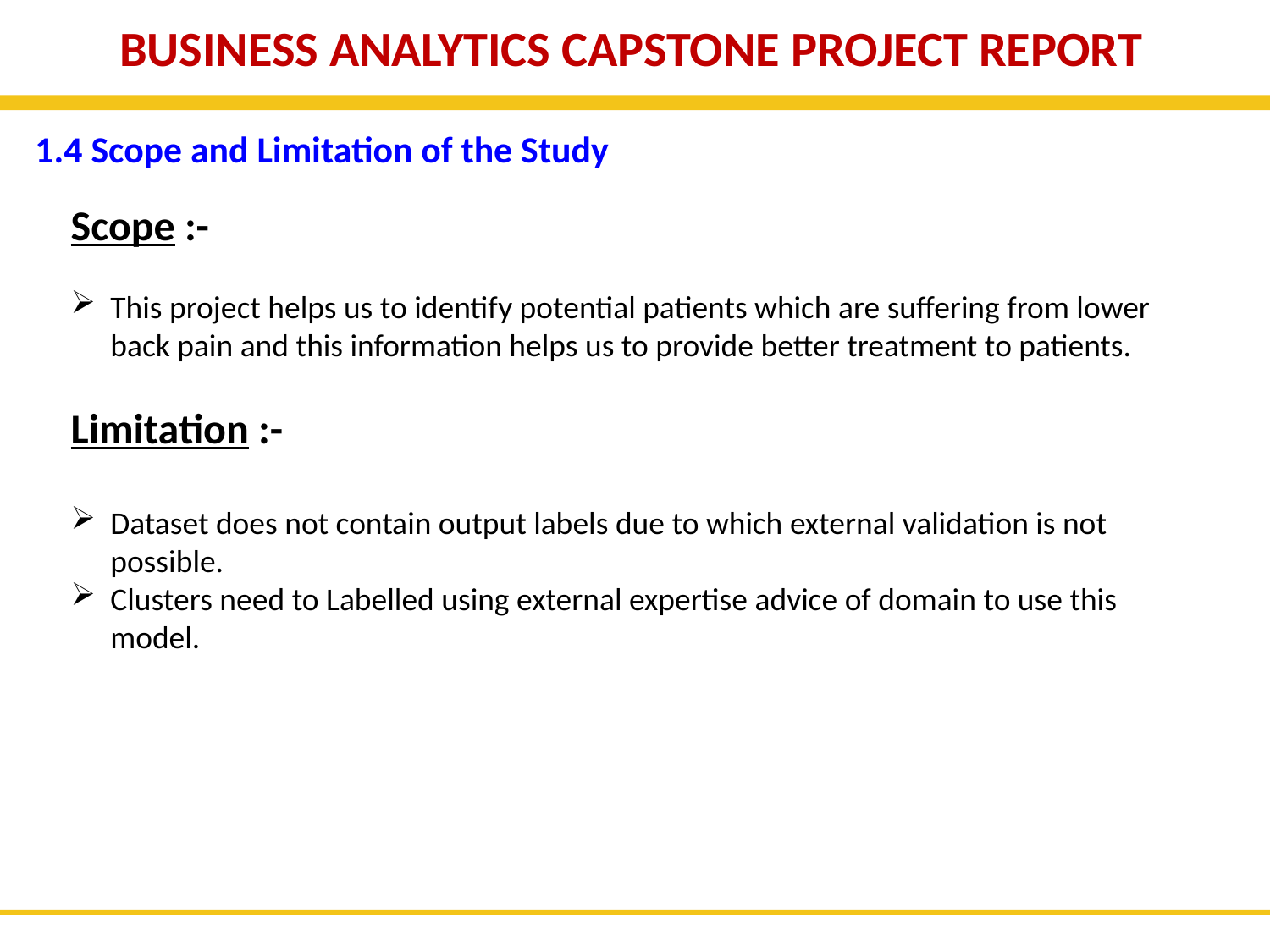

BUSINESS ANALYTICS CAPSTONE PROJECT REPORT

1.4 Scope and Limitation of the Study
Scope :-

This project helps us to identify potential patients which are suffering from lower back pain and this information helps us to provide better treatment to patients.

Limitation :-

Dataset does not contain output labels due to which external validation is not possible.
Clusters need to Labelled using external expertise advice of domain to use this model.